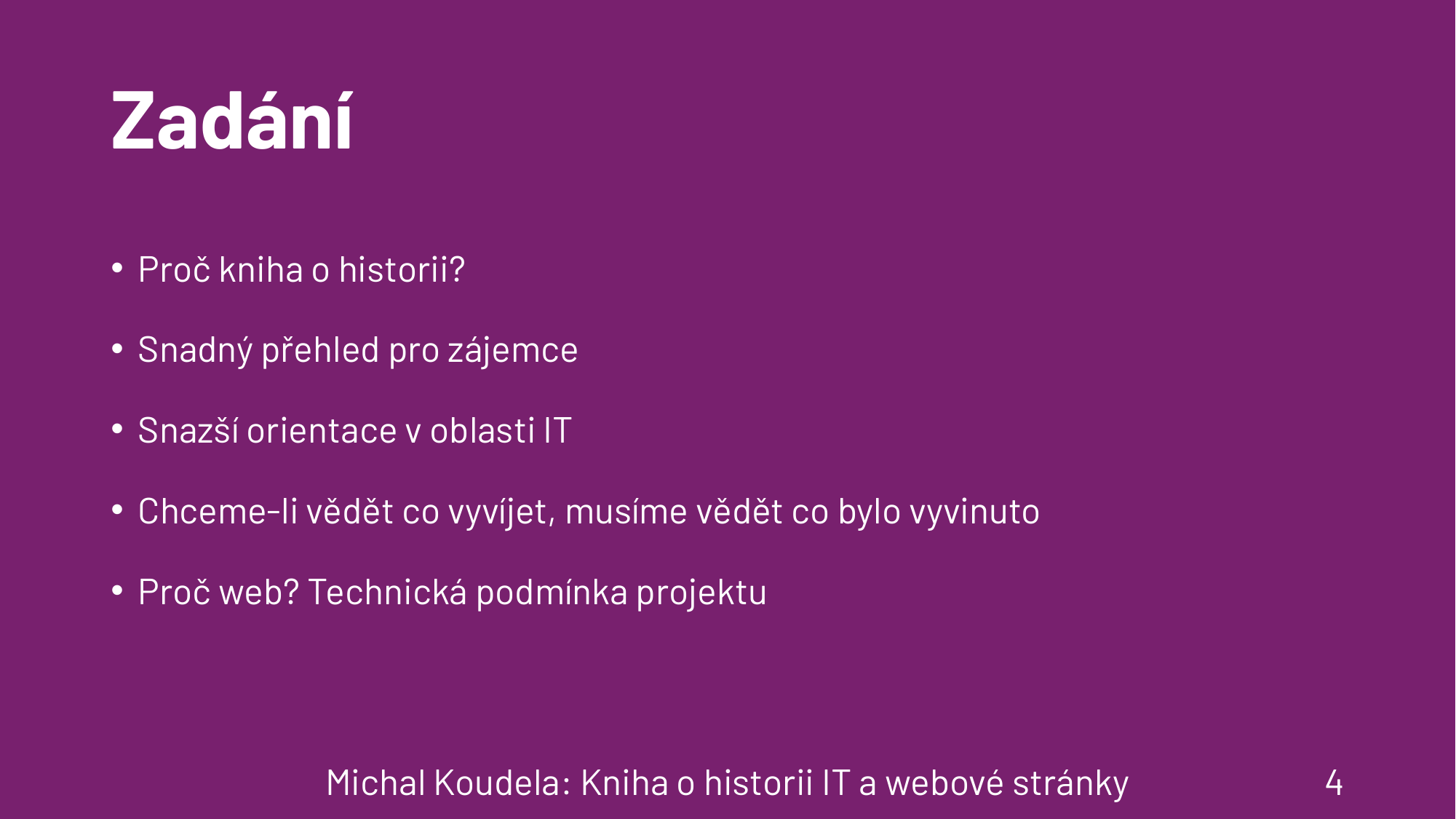

# Zadání
Proč kniha o historii?
Snadný přehled pro zájemce
Snazší orientace v oblasti IT
Chceme-li vědět co vyvíjet, musíme vědět co bylo vyvinuto
Proč web? Technická podmínka projektu
Michal Koudela: Kniha o historii IT a webové stránky
4